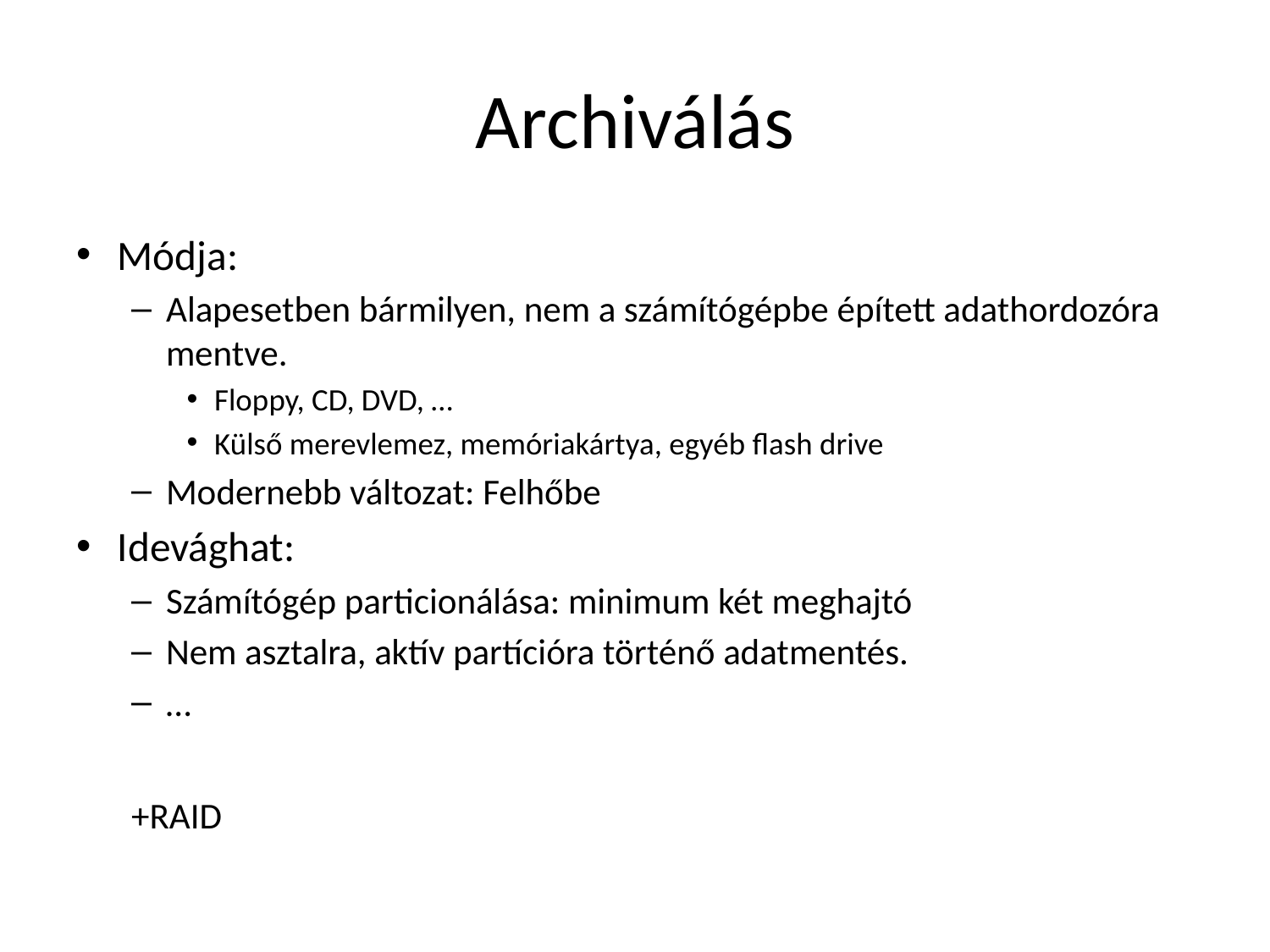

# Archiválás
Módja:
Alapesetben bármilyen, nem a számítógépbe épített adathordozóra mentve.
Floppy, CD, DVD, …
Külső merevlemez, memóriakártya, egyéb flash drive
Modernebb változat: Felhőbe
Idevághat:
Számítógép particionálása: minimum két meghajtó
Nem asztalra, aktív partícióra történő adatmentés.
…

+RAID